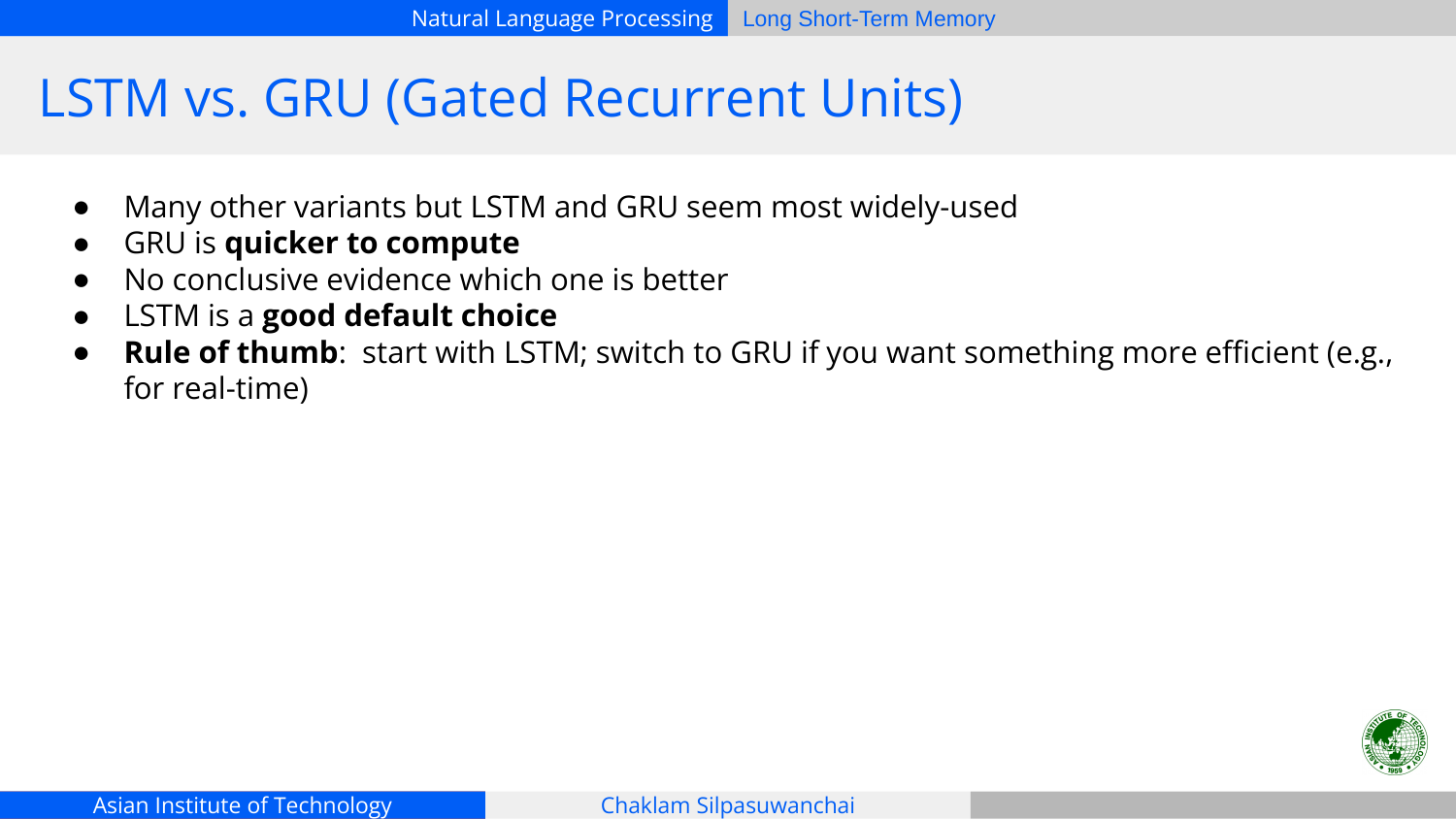

# LSTM vs. GRU (Gated Recurrent Units)
Many other variants but LSTM and GRU seem most widely-used
GRU is quicker to compute
No conclusive evidence which one is better
LSTM is a good default choice
Rule of thumb:  start with LSTM; switch to GRU if you want something more efficient (e.g., for real-time)